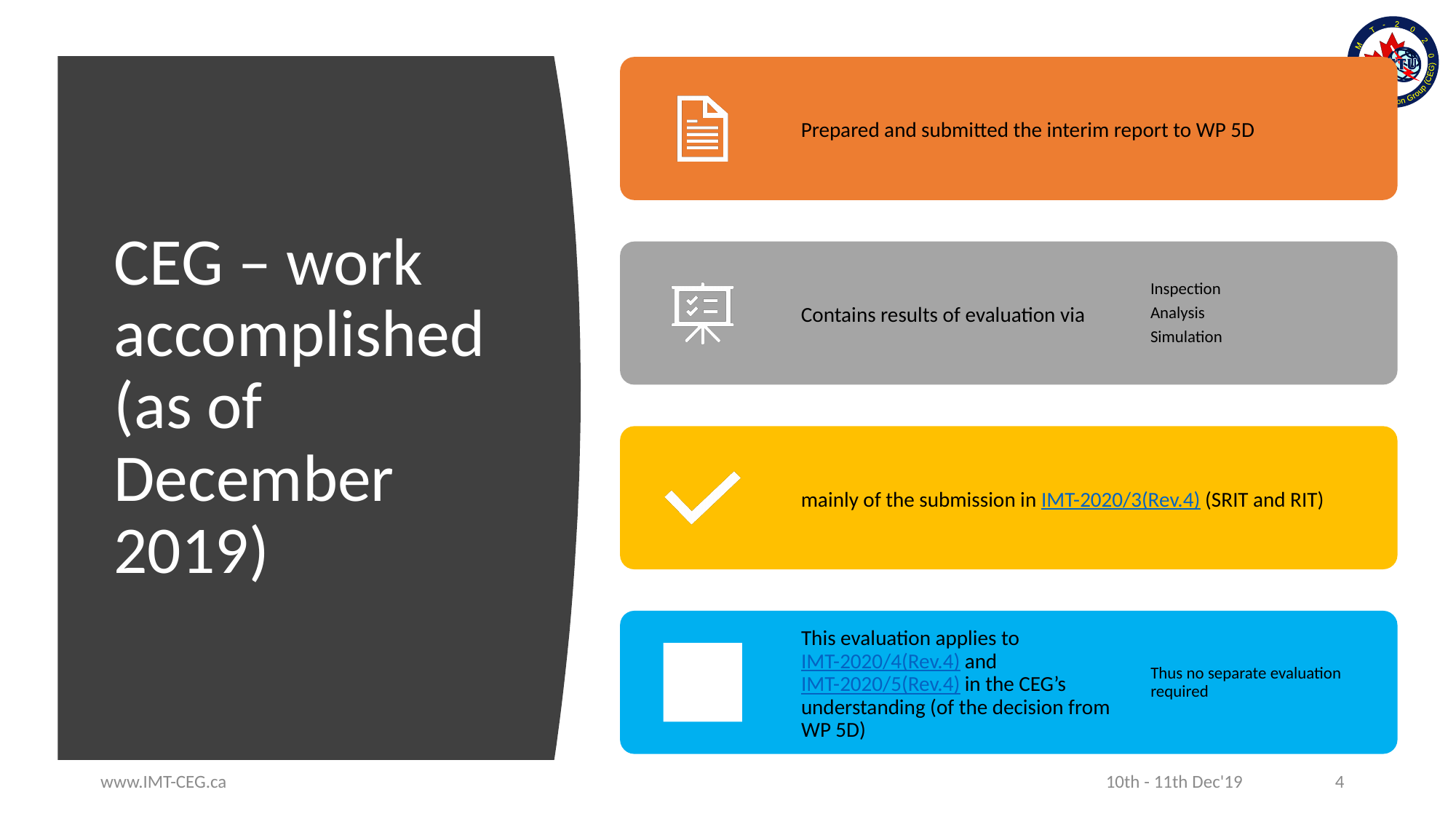

Prepared and submitted the interim report to WP 5D
Contains results of evaluation via
Inspection
Analysis
Simulation
mainly of the submission in IMT-2020/3(Rev.4) (SRIT and RIT)
This evaluation applies to IMT-2020/4(Rev.4) and IMT-2020/5(Rev.4) in the CEG’s understanding (of the decision from WP 5D)
Thus no separate evaluation required

CEG – work accomplished
(as of December 2019)
www.IMT-CEG.ca
10th - 11th Dec'19
4